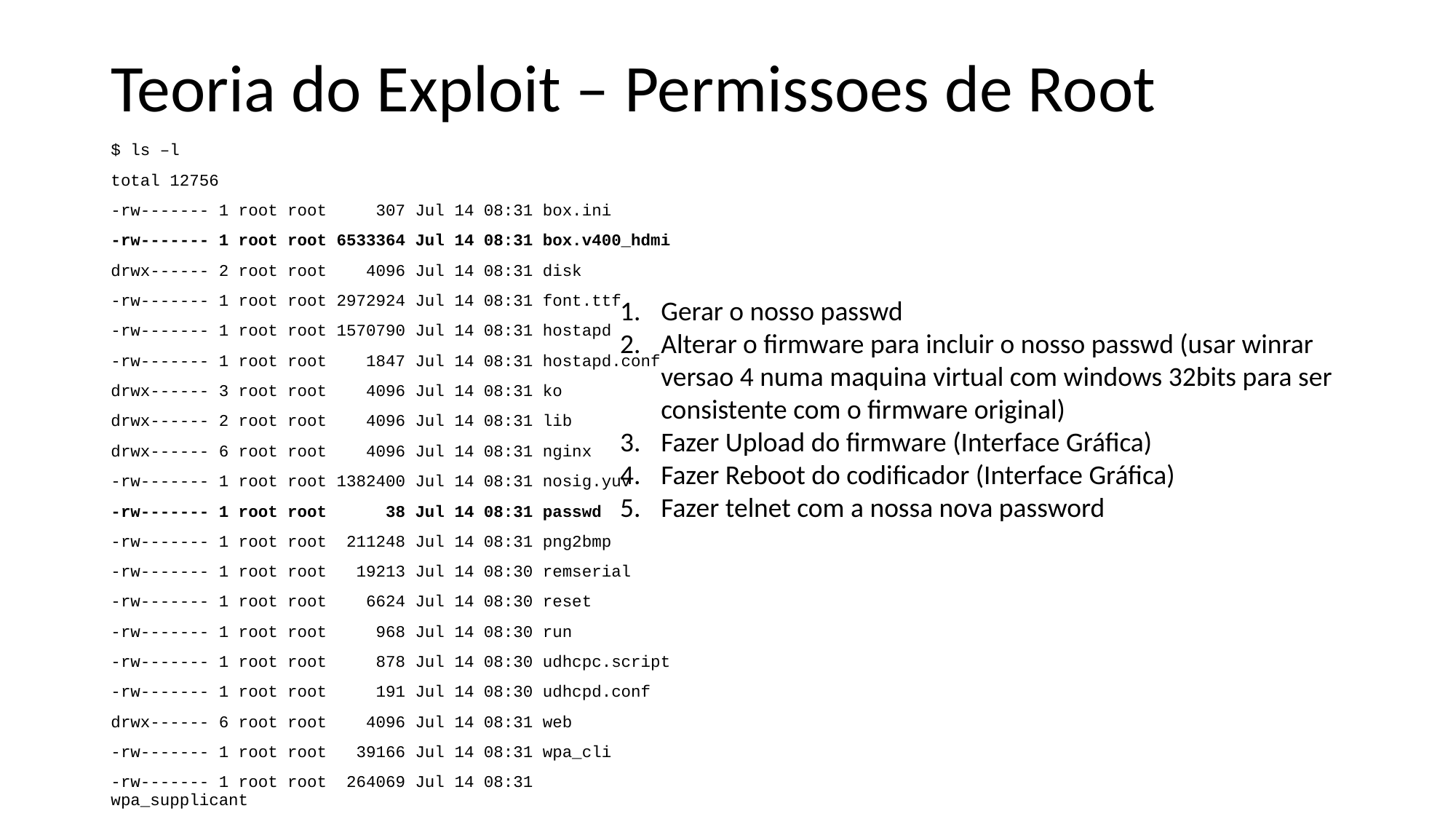

# Teoria do Exploit – Permissoes de Root
$ ls –l
total 12756
-rw------- 1 root root     307 Jul 14 08:31 box.ini
-rw------- 1 root root 6533364 Jul 14 08:31 box.v400_hdmi
drwx------ 2 root root    4096 Jul 14 08:31 disk
-rw------- 1 root root 2972924 Jul 14 08:31 font.ttf
-rw------- 1 root root 1570790 Jul 14 08:31 hostapd
-rw------- 1 root root    1847 Jul 14 08:31 hostapd.conf
drwx------ 3 root root    4096 Jul 14 08:31 ko
drwx------ 2 root root    4096 Jul 14 08:31 lib
drwx------ 6 root root    4096 Jul 14 08:31 nginx
-rw------- 1 root root 1382400 Jul 14 08:31 nosig.yuv
-rw------- 1 root root      38 Jul 14 08:31 passwd
-rw------- 1 root root  211248 Jul 14 08:31 png2bmp
-rw------- 1 root root   19213 Jul 14 08:30 remserial
-rw------- 1 root root    6624 Jul 14 08:30 reset
-rw------- 1 root root     968 Jul 14 08:30 run
-rw------- 1 root root     878 Jul 14 08:30 udhcpc.script
-rw------- 1 root root     191 Jul 14 08:30 udhcpd.conf
drwx------ 6 root root    4096 Jul 14 08:31 web
-rw------- 1 root root   39166 Jul 14 08:31 wpa_cli
-rw------- 1 root root  264069 Jul 14 08:31 wpa_supplicant

Gerar o nosso passwd
Alterar o firmware para incluir o nosso passwd (usar winrar versao 4 numa maquina virtual com windows 32bits para ser consistente com o firmware original)
Fazer Upload do firmware (Interface Gráfica)
Fazer Reboot do codificador (Interface Gráfica)
Fazer telnet com a nossa nova password